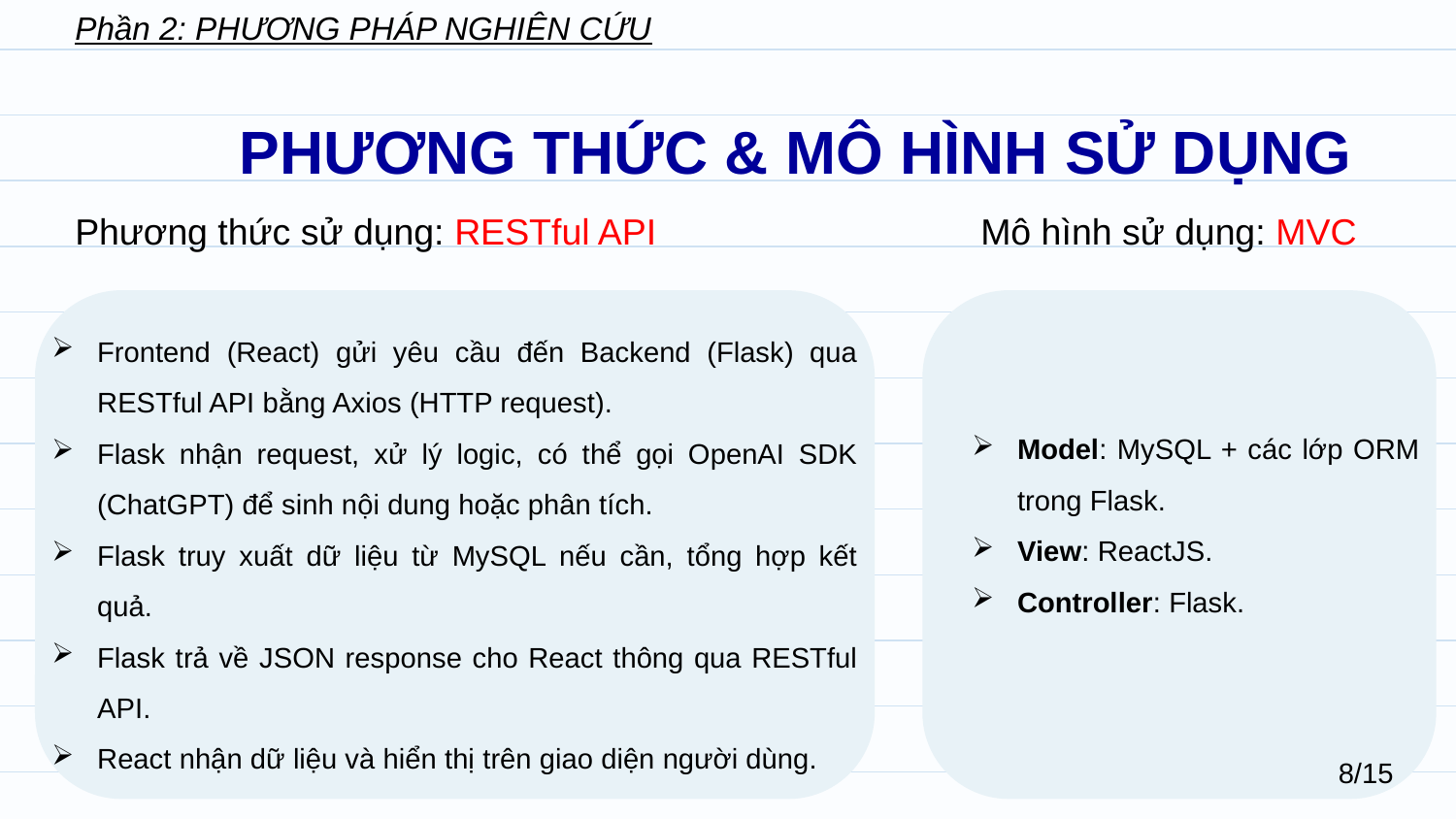

Phần 2: PHƯƠNG PHÁP NGHIÊN CỨU
PHƯƠNG THỨC & MÔ HÌNH SỬ DỤNG
Phương thức sử dụng: RESTful API
Mô hình sử dụng: MVC

Frontend (React) gửi yêu cầu đến Backend (Flask) qua RESTful API bằng Axios (HTTP request).
Flask nhận request, xử lý logic, có thể gọi OpenAI SDK (ChatGPT) để sinh nội dung hoặc phân tích.
Flask truy xuất dữ liệu từ MySQL nếu cần, tổng hợp kết quả.
Flask trả về JSON response cho React thông qua RESTful API.
React nhận dữ liệu và hiển thị trên giao diện người dùng.
Model: MySQL + các lớp ORM trong Flask.
View: ReactJS.
Controller: Flask.
8/15